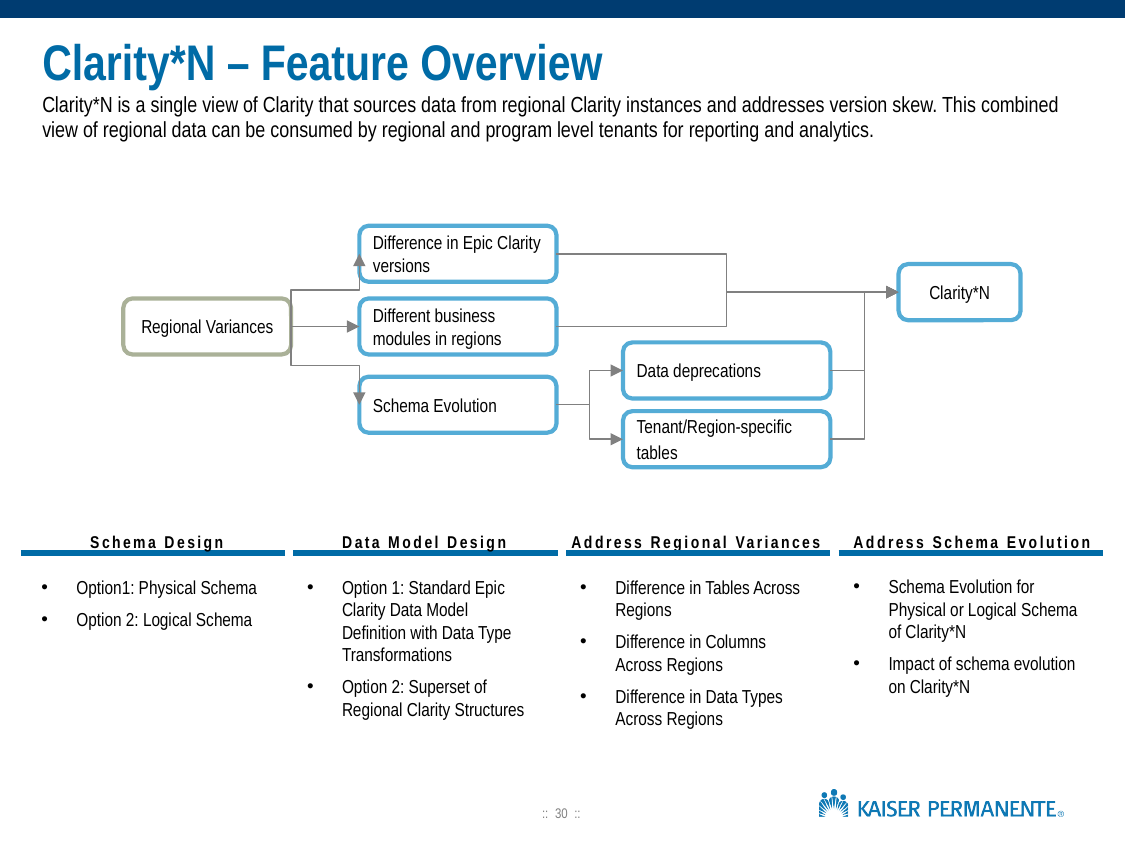

# Clarity*N – Feature Overview
Clarity*N is a single view of Clarity that sources data from regional Clarity instances and addresses version skew. This combined view of regional data can be consumed by regional and program level tenants for reporting and analytics.
Difference in Epic Clarity versions
Clarity*N
Regional Variances
Different business modules in regions
Data deprecations
Schema Evolution
Tenant/Region-specific
tables
Schema Design
Data Model Design
Address Regional Variances
Address Schema Evolution

Schema Evolution for Physical or Logical Schema of Clarity*N
Impact of schema evolution on Clarity*N

Option1: Physical Schema
Option 2: Logical Schema

Option 1: Standard Epic Clarity Data Model Definition with Data Type Transformations
Option 2: Superset of Regional Clarity Structures

Difference in Tables Across Regions
Difference in Columns Across Regions
Difference in Data Types Across Regions
::  30  ::